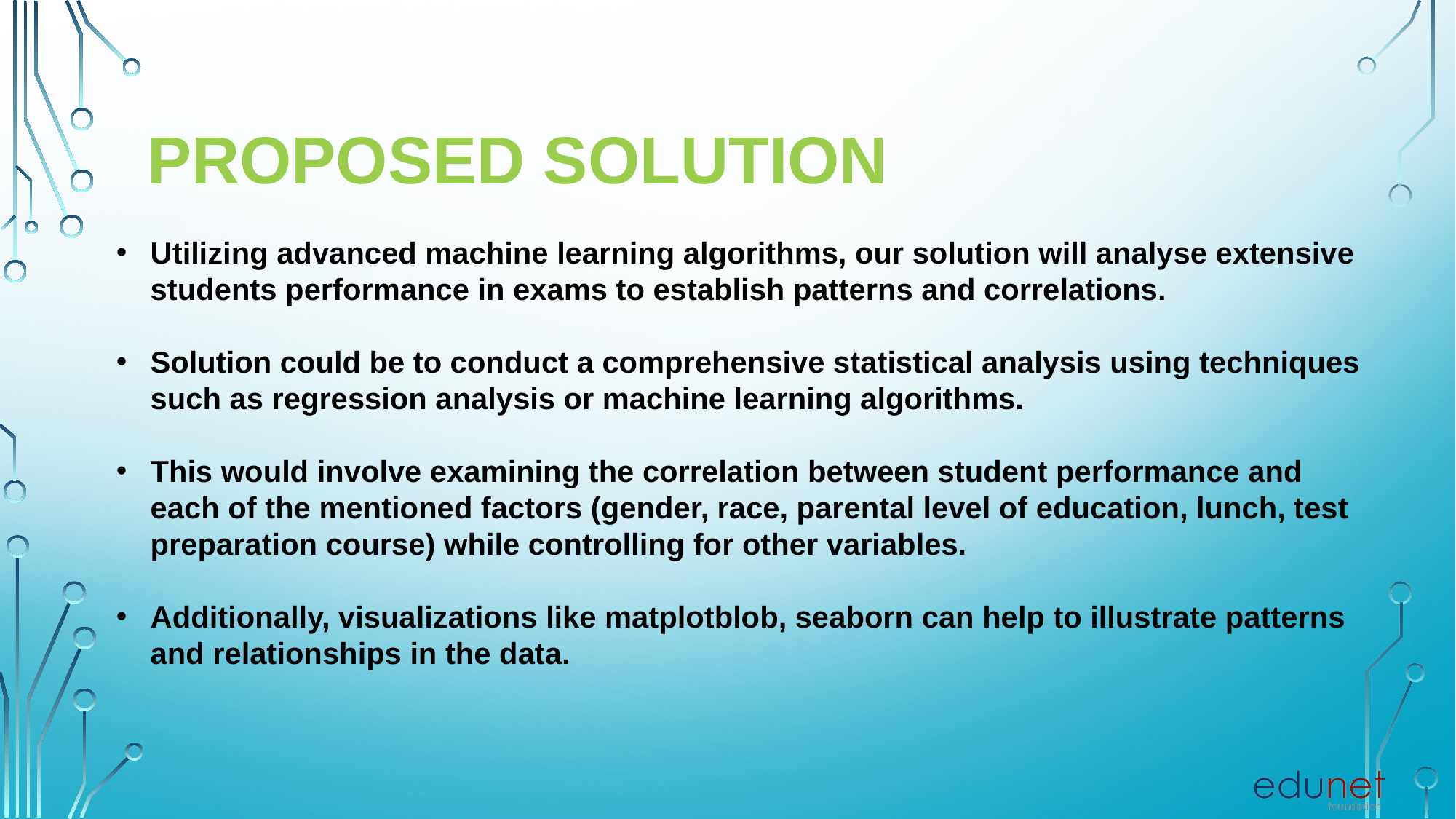

# Proposed Solution

Utilizing advanced machine learning algorithms, our solution will analyse extensive students performance in exams to establish patterns and correlations.

Solution could be to conduct a comprehensive statistical analysis using techniques such as regression analysis or machine learning algorithms.

This would involve examining the correlation between student performance and each of the mentioned factors (gender, race, parental level of education, lunch, test preparation course) while controlling for other variables.

Additionally, visualizations like matplotblob, seaborn can help to illustrate patterns and relationships in the data.